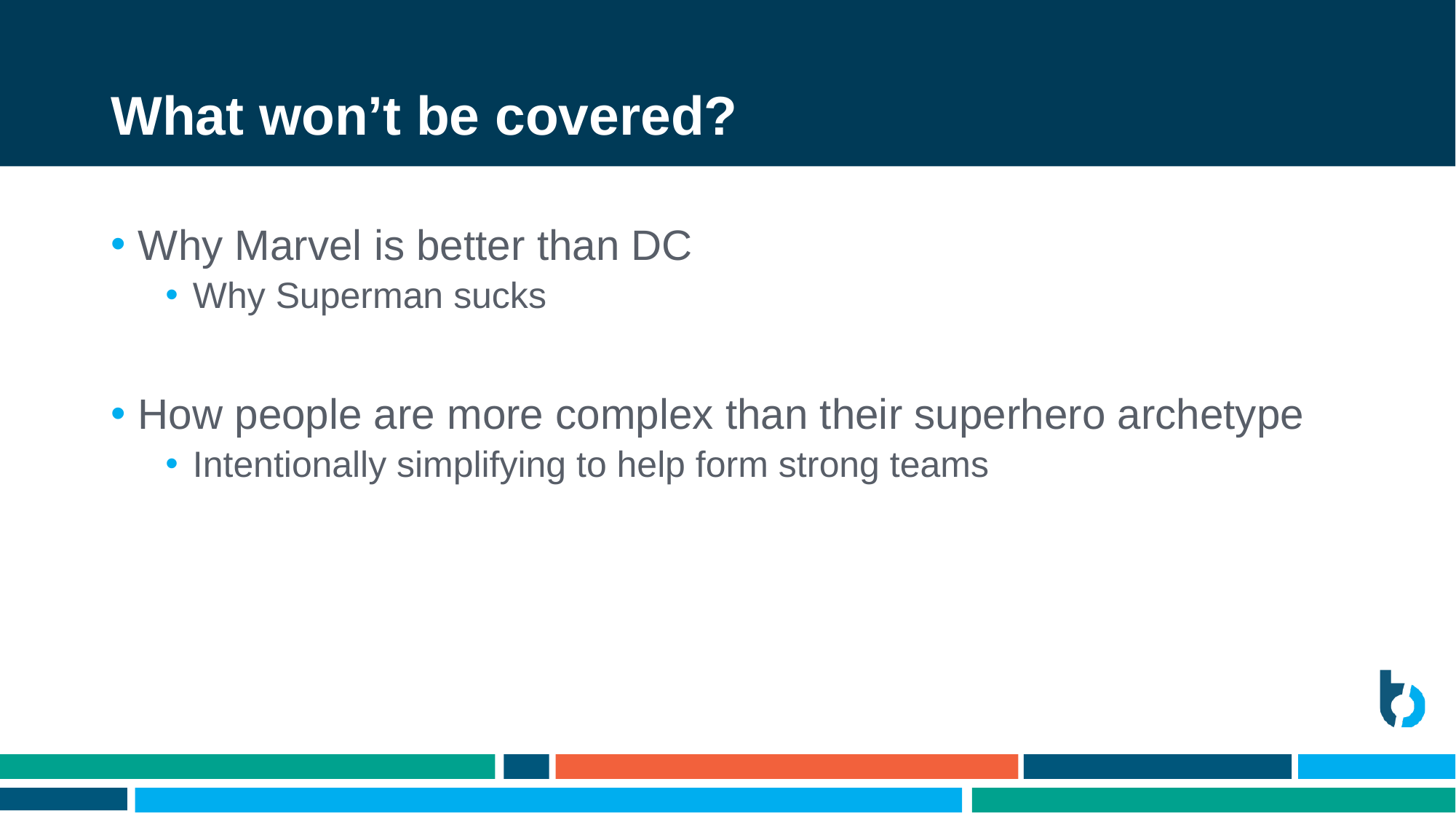

# What won’t be covered?
Why Marvel is better than DC
Why Superman sucks

How people are more complex than their superhero archetype
Intentionally simplifying to help form strong teams